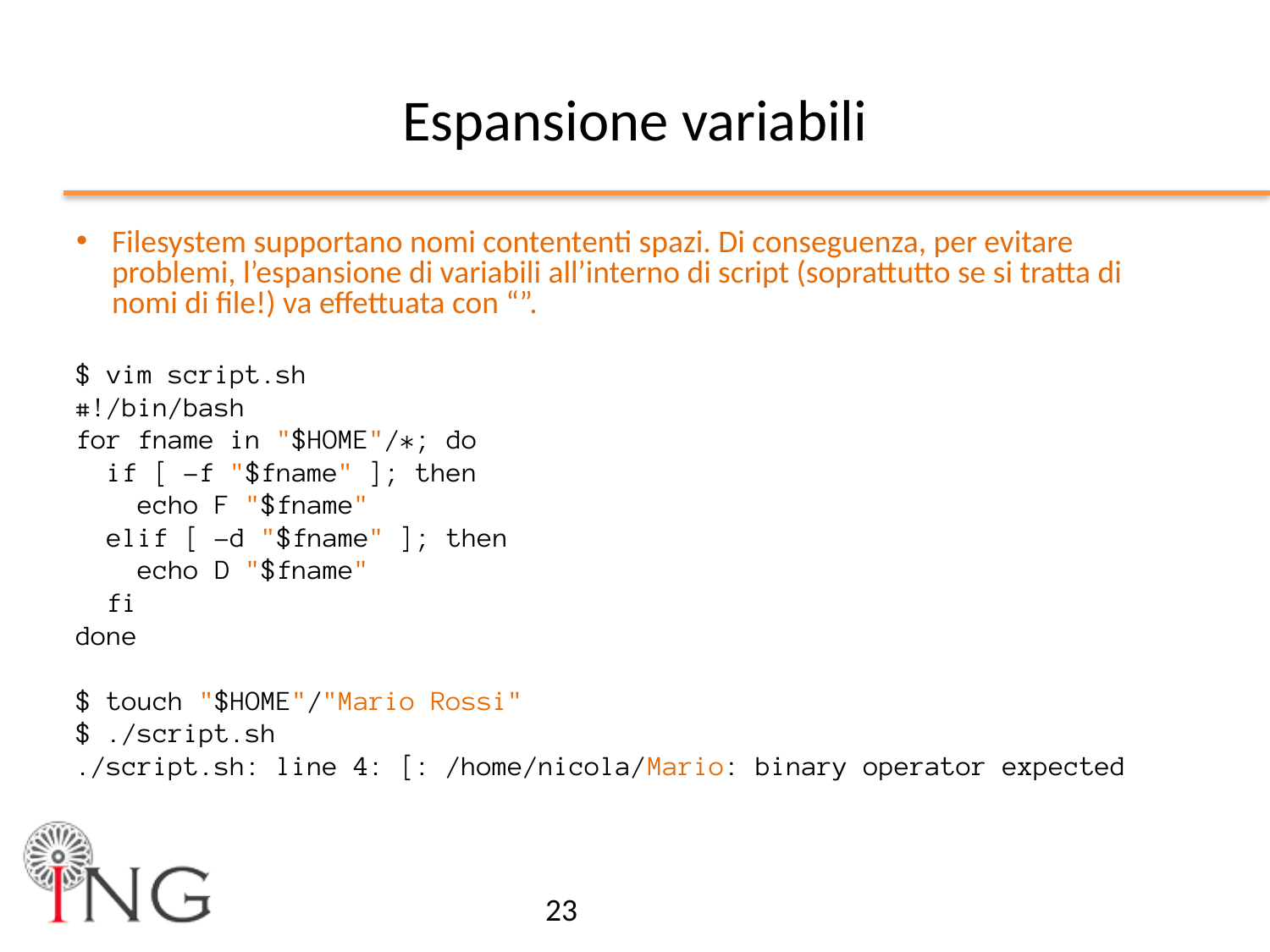

# Espansione variabili
Filesystem supportano nomi contententi spazi. Di conseguenza, per evitare problemi, l’espansione di variabili all’interno di script (soprattutto se si tratta di nomi di file!) va effettuata con “”.

$ vim script.sh
#!/bin/bash
for fname in "$HOME"/*; do
  if [ -f "$fname" ]; then
    echo F "$fname"
  elif [ -d "$fname" ]; then
    echo D "$fname"
  fi
done

$ touch "$HOME"/"Mario Rossi"
$ ./script.sh
./script.sh: line 4: [: /home/nicola/Mario: binary operator expected

23